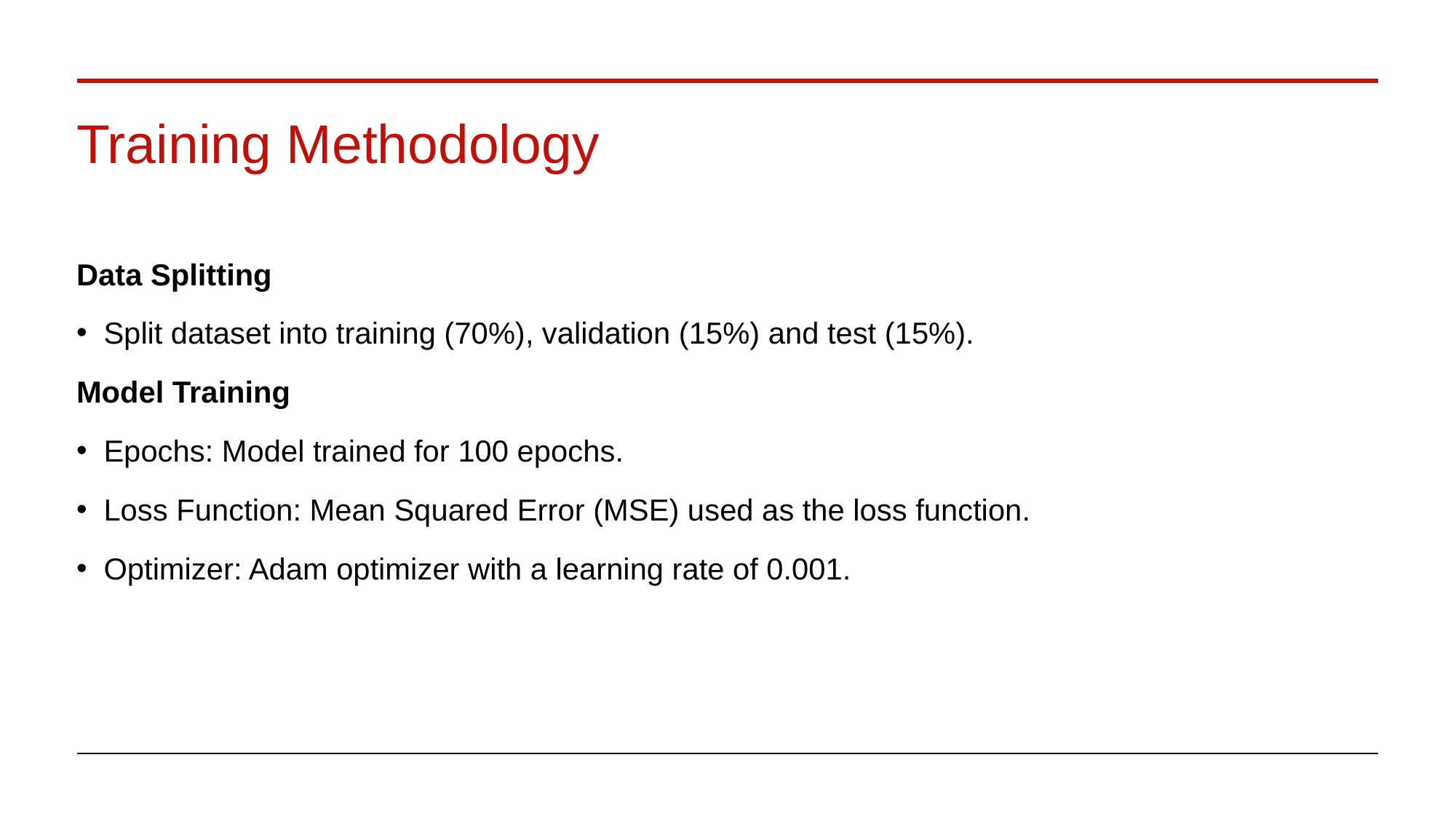

# Training Methodology
Data Splitting
Split dataset into training (70%), validation (15%) and test (15%).
Model Training
Epochs: Model trained for 100 epochs.
Loss Function: Mean Squared Error (MSE) used as the loss function.
Optimizer: Adam optimizer with a learning rate of 0.001.